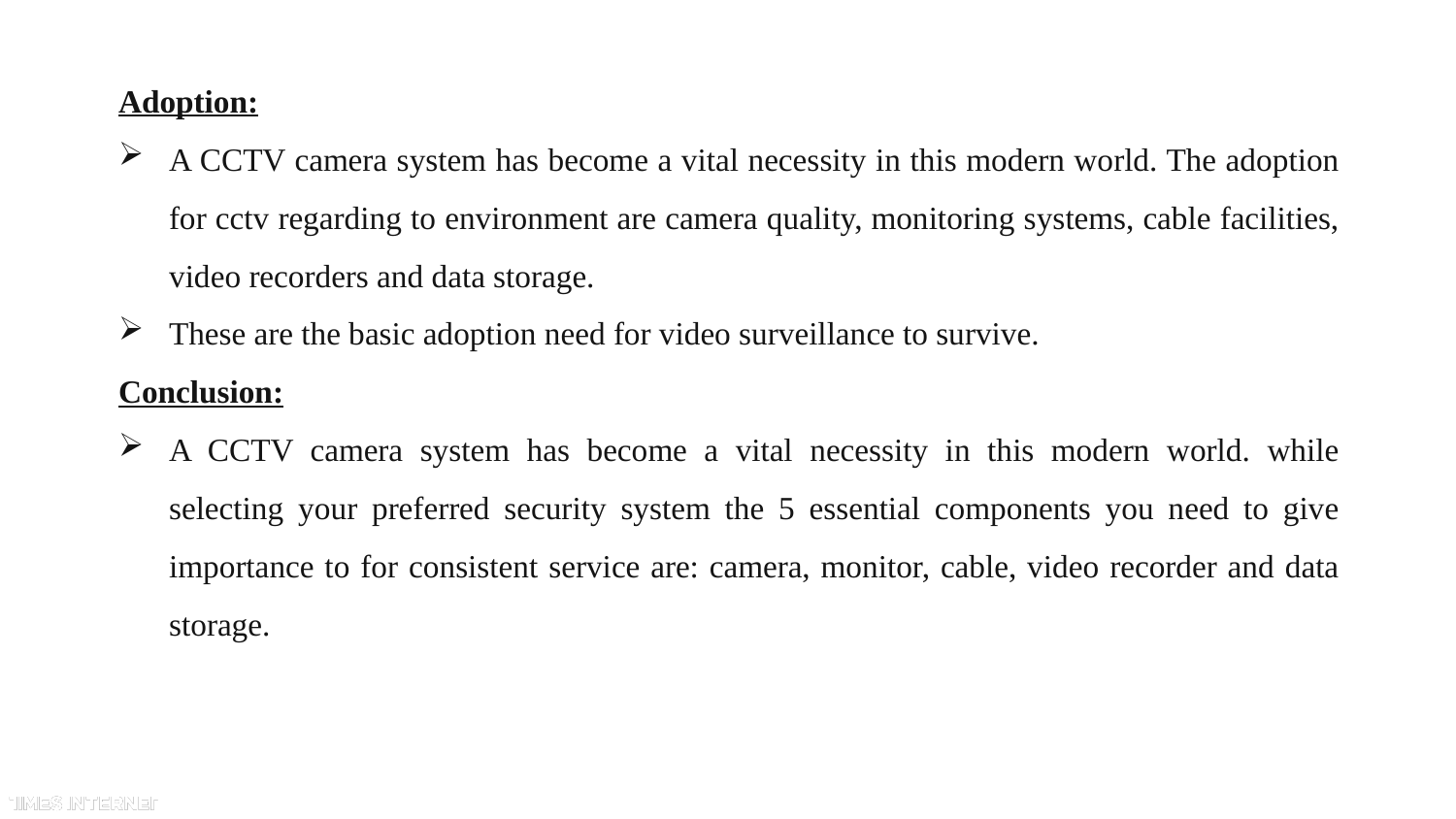

Adoption:
A CCTV camera system has become a vital necessity in this modern world. The adoption for cctv regarding to environment are camera quality, monitoring systems, cable facilities, video recorders and data storage.
These are the basic adoption need for video surveillance to survive.
Conclusion:
A CCTV camera system has become a vital necessity in this modern world. while selecting your preferred security system the 5 essential components you need to give importance to for consistent service are: camera, monitor, cable, video recorder and data storage.